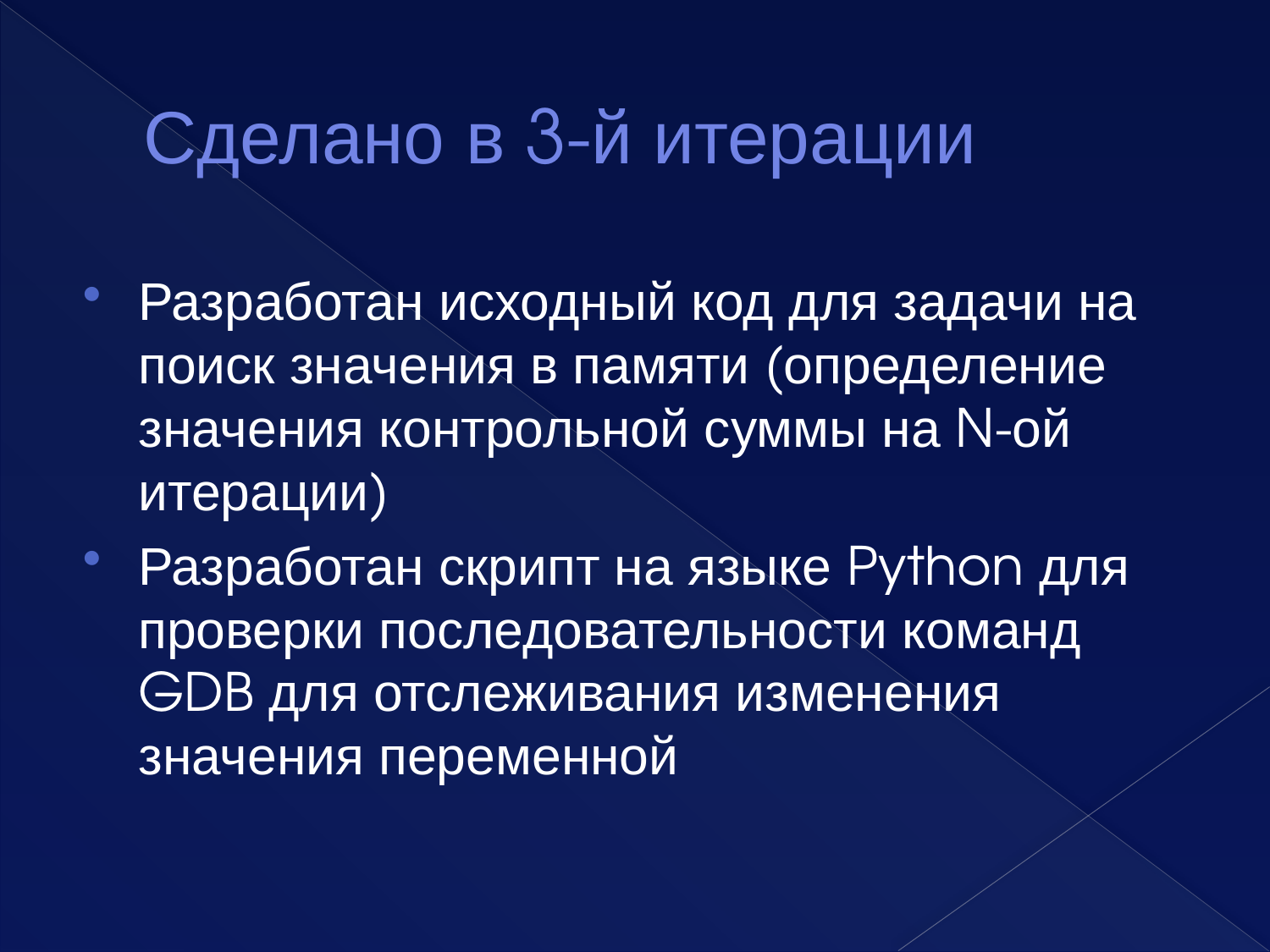

# Сделано в 3-й итерации
Разработан исходный код для задачи на поиск значения в памяти (определение значения контрольной суммы на N-ой итерации)
Разработан скрипт на языке Python для проверки последовательности команд GDB для отслеживания изменения значения переменной